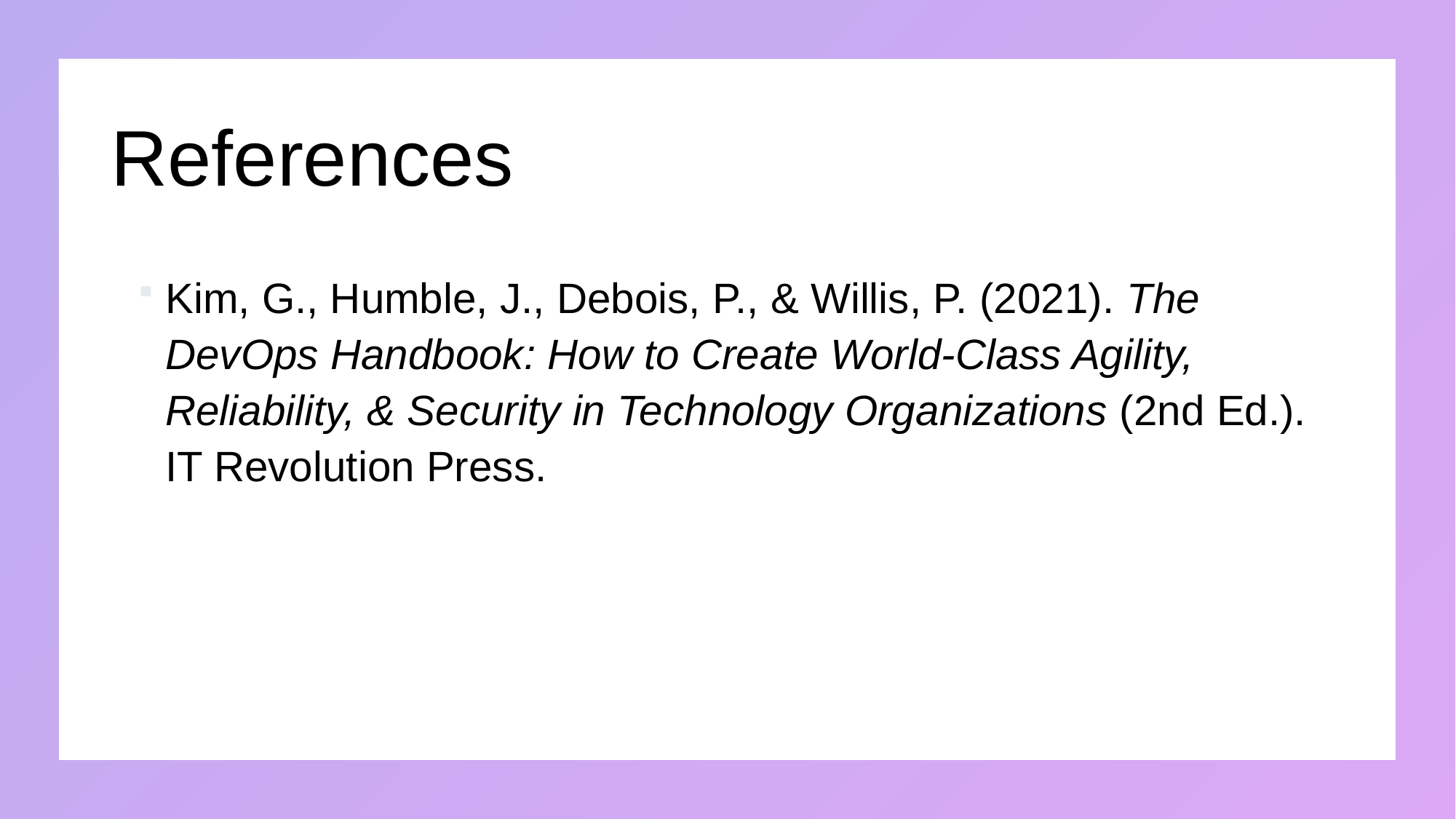

# References
Kim, G., Humble, J., Debois, P., & Willis, P. (2021). The DevOps Handbook: How to Create World-Class Agility, Reliability, & Security in Technology Organizations (2nd Ed.). IT Revolution Press.